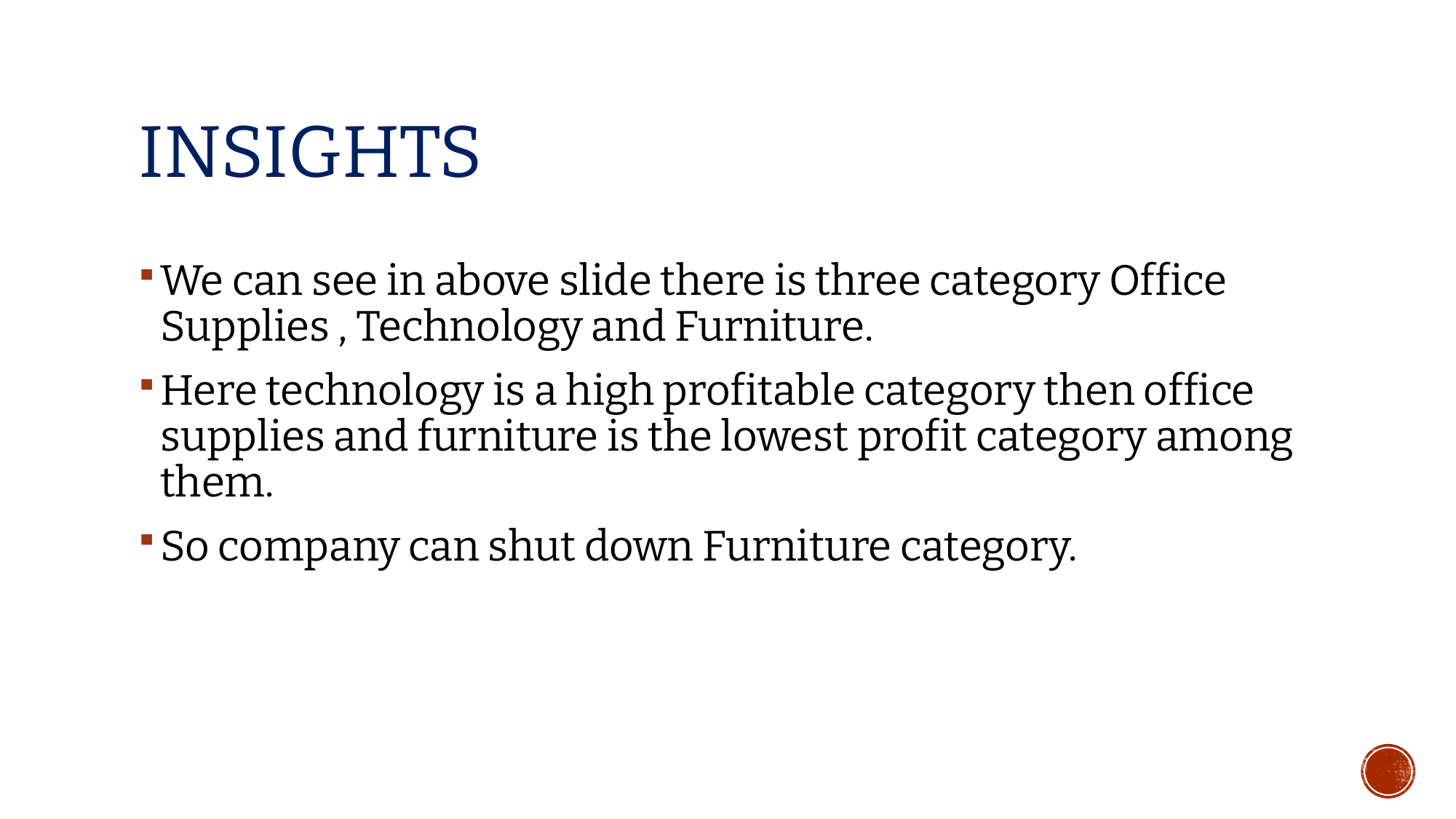

# insights
We can see in above slide there is three category Office Supplies , Technology and Furniture.
Here technology is a high profitable category then office supplies and furniture is the lowest profit category among them.
So company can shut down Furniture category.